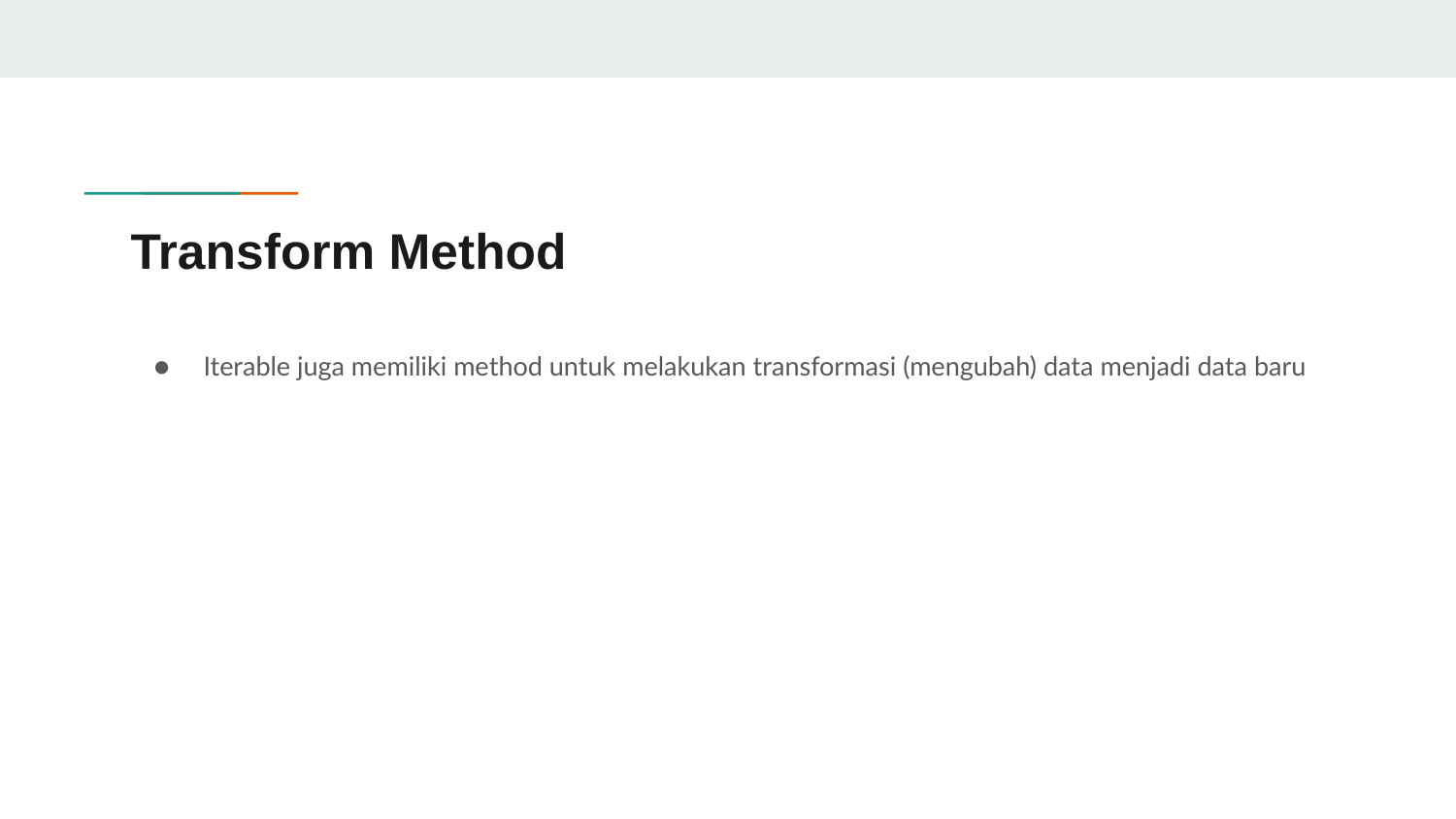

# Transform Method
Iterable juga memiliki method untuk melakukan transformasi (mengubah) data menjadi data baru